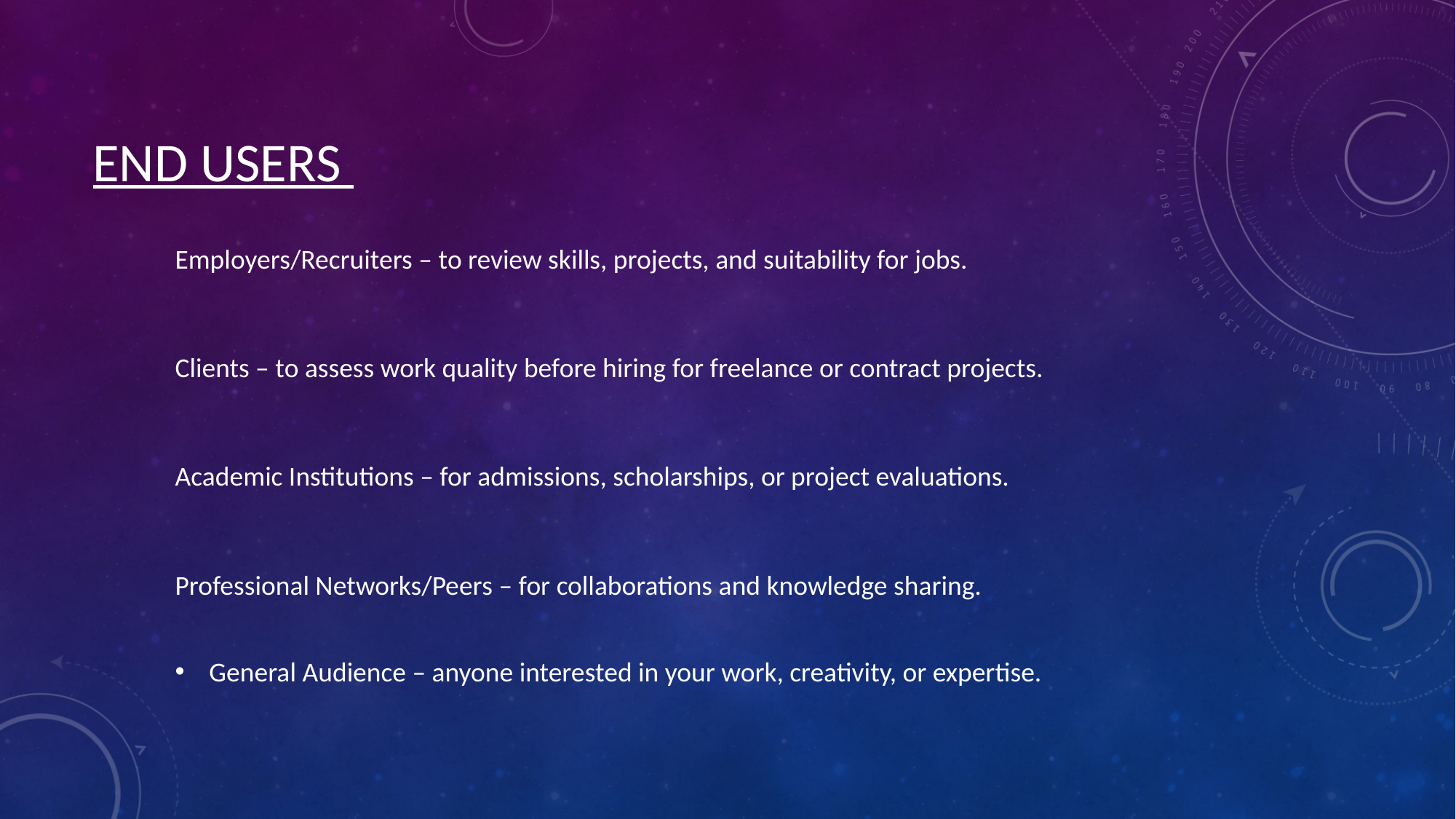

# End users
Employers/Recruiters – to review skills, projects, and suitability for jobs.

Clients – to assess work quality before hiring for freelance or contract projects.

Academic Institutions – for admissions, scholarships, or project evaluations.

Professional Networks/Peers – for collaborations and knowledge sharing.

General Audience – anyone interested in your work, creativity, or expertise.